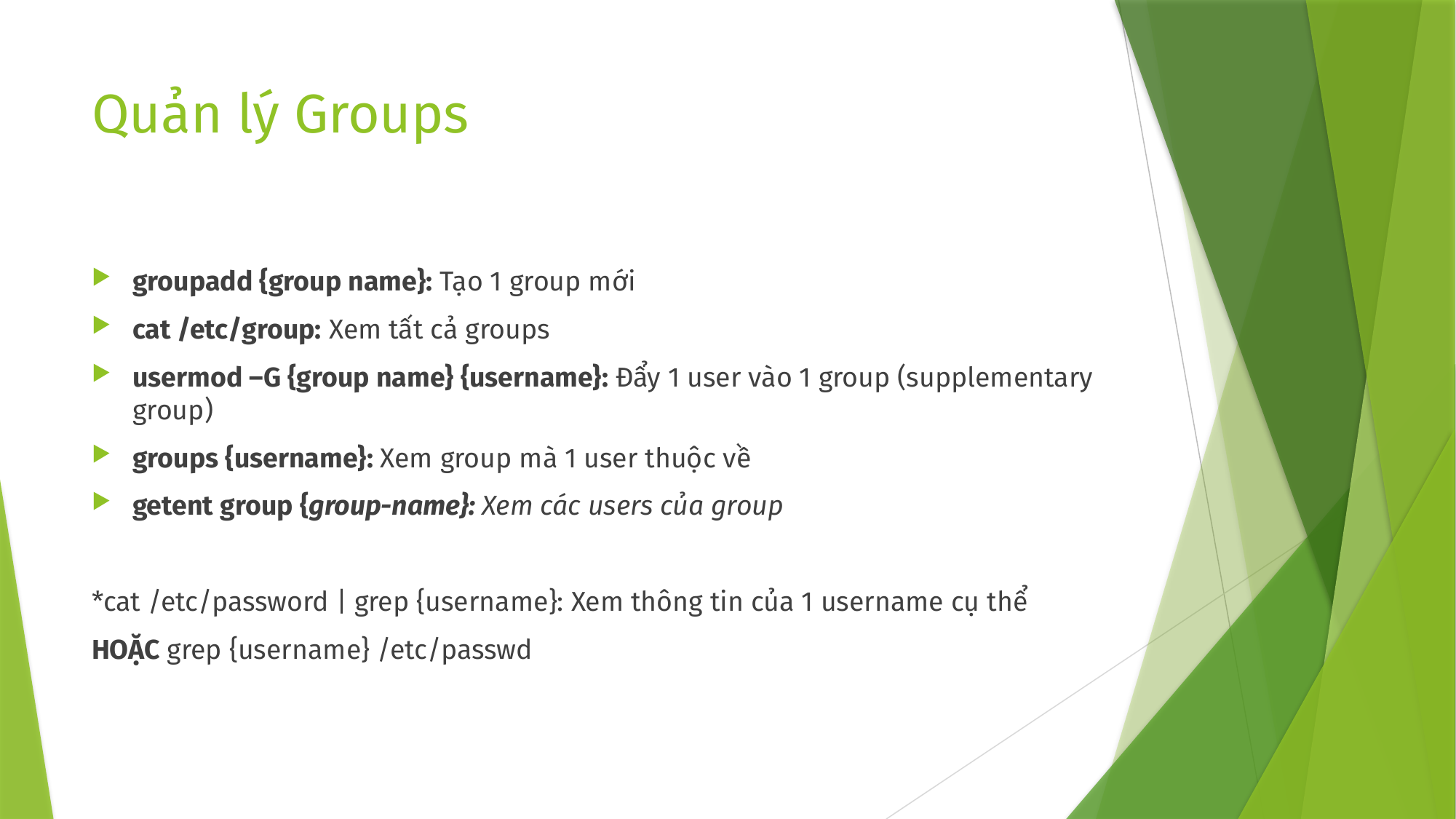

# Quản lý Groups
groupadd {group name}: Tạo 1 group mới
cat /etc/group: Xem tất cả groups
usermod –G {group name} {username}: Đẩy 1 user vào 1 group (supplementary group)
groups {username}: Xem group mà 1 user thuộc về
getent group {group-name}: Xem các users của group

*cat /etc/password | grep {username}: Xem thông tin của 1 username cụ thể
HOẶC grep {username} /etc/passwd